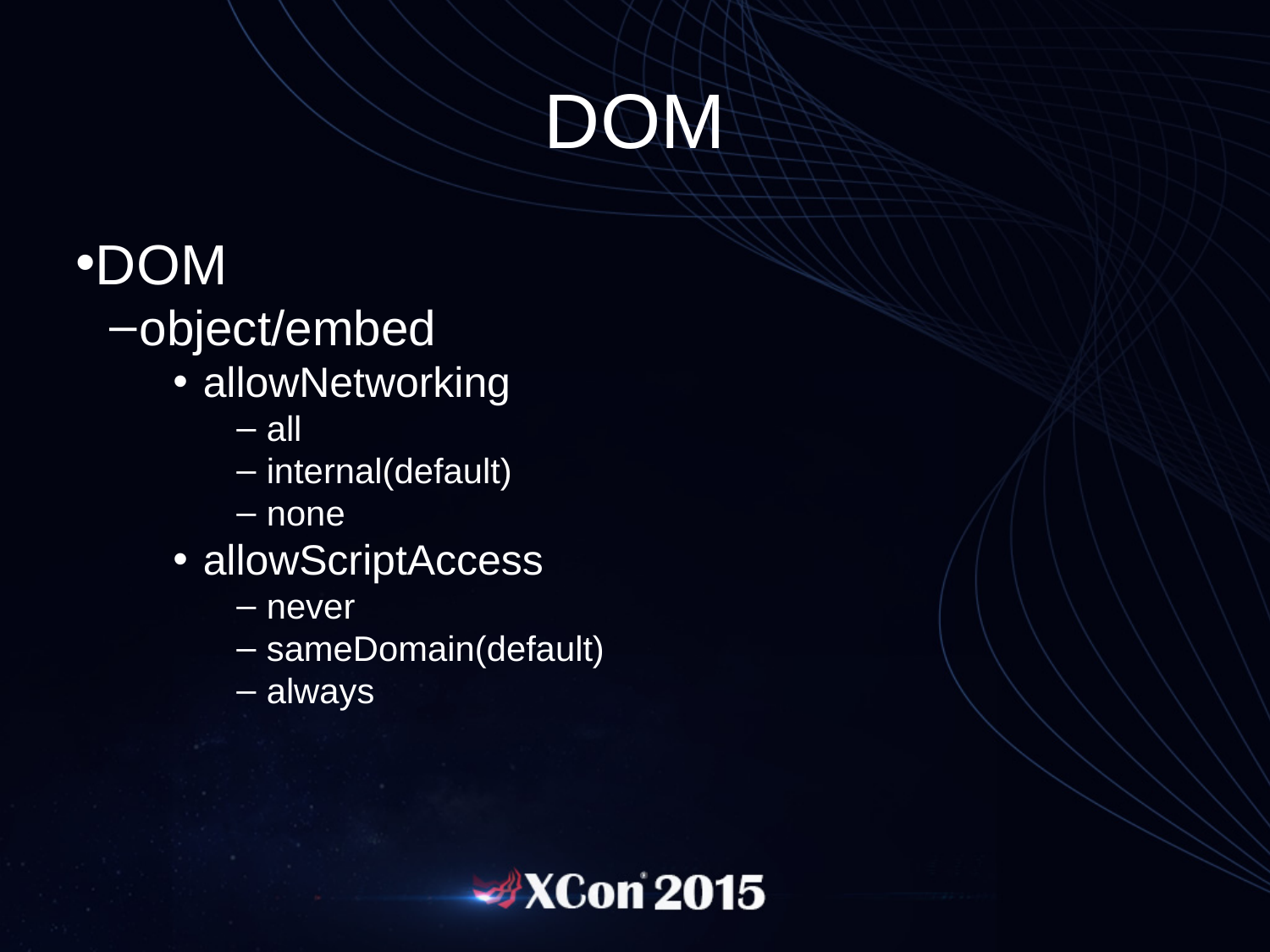

DOM
DOM
object/embed
allowNetworking
all
internal(default)
none
allowScriptAccess
never
sameDomain(default)
always